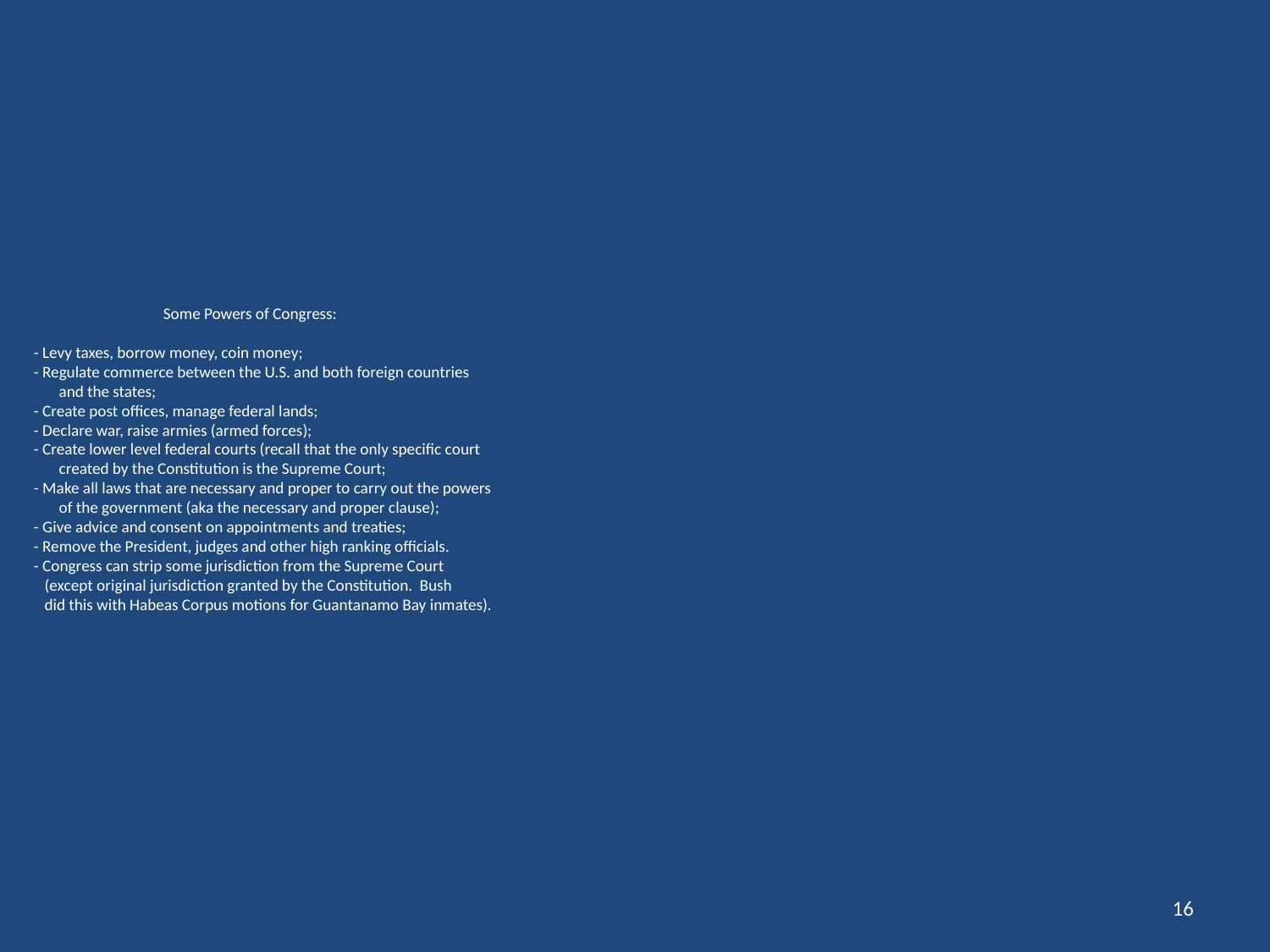

# Some Powers of Congress: - Levy taxes, borrow money, coin money; - Regulate commerce between the U.S. and both foreign countries and the states; - Create post offices, manage federal lands; - Declare war, raise armies (armed forces); - Create lower level federal courts (recall that the only specific court created by the Constitution is the Supreme Court; - Make all laws that are necessary and proper to carry out the powers of the government (aka the necessary and proper clause); - Give advice and consent on appointments and treaties; - Remove the President, judges and other high ranking officials. - Congress can strip some jurisdiction from the Supreme Court (except original jurisdiction granted by the Constitution.  Bush did this with Habeas Corpus motions for Guantanamo Bay inmates).
16